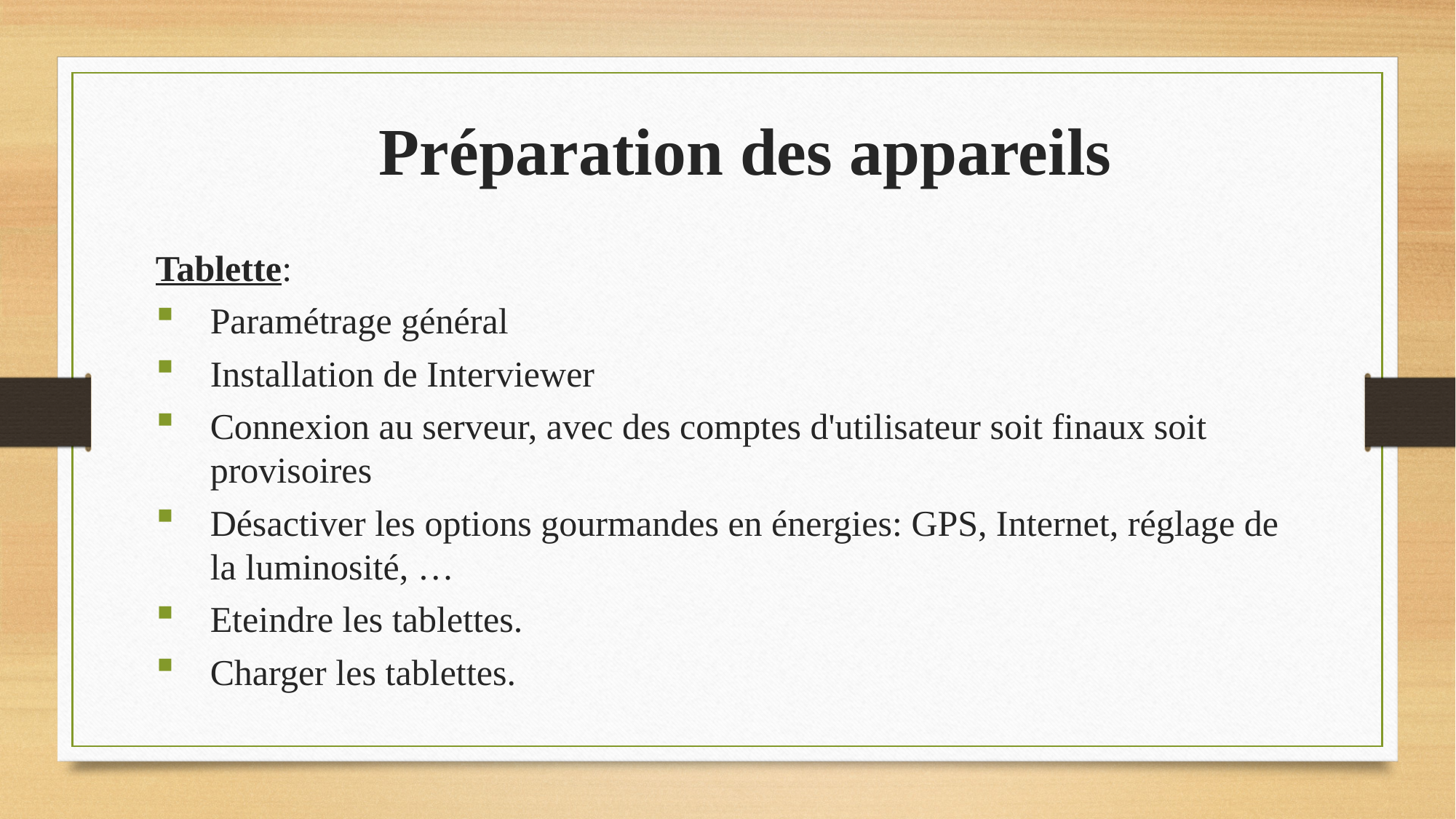

# Préparation des appareils
Tablette:
Paramétrage général
Installation de Interviewer
Connexion au serveur, avec des comptes d'utilisateur soit finaux soit provisoires
Désactiver les options gourmandes en énergies: GPS, Internet, réglage de la luminosité, …
Eteindre les tablettes.
Charger les tablettes.